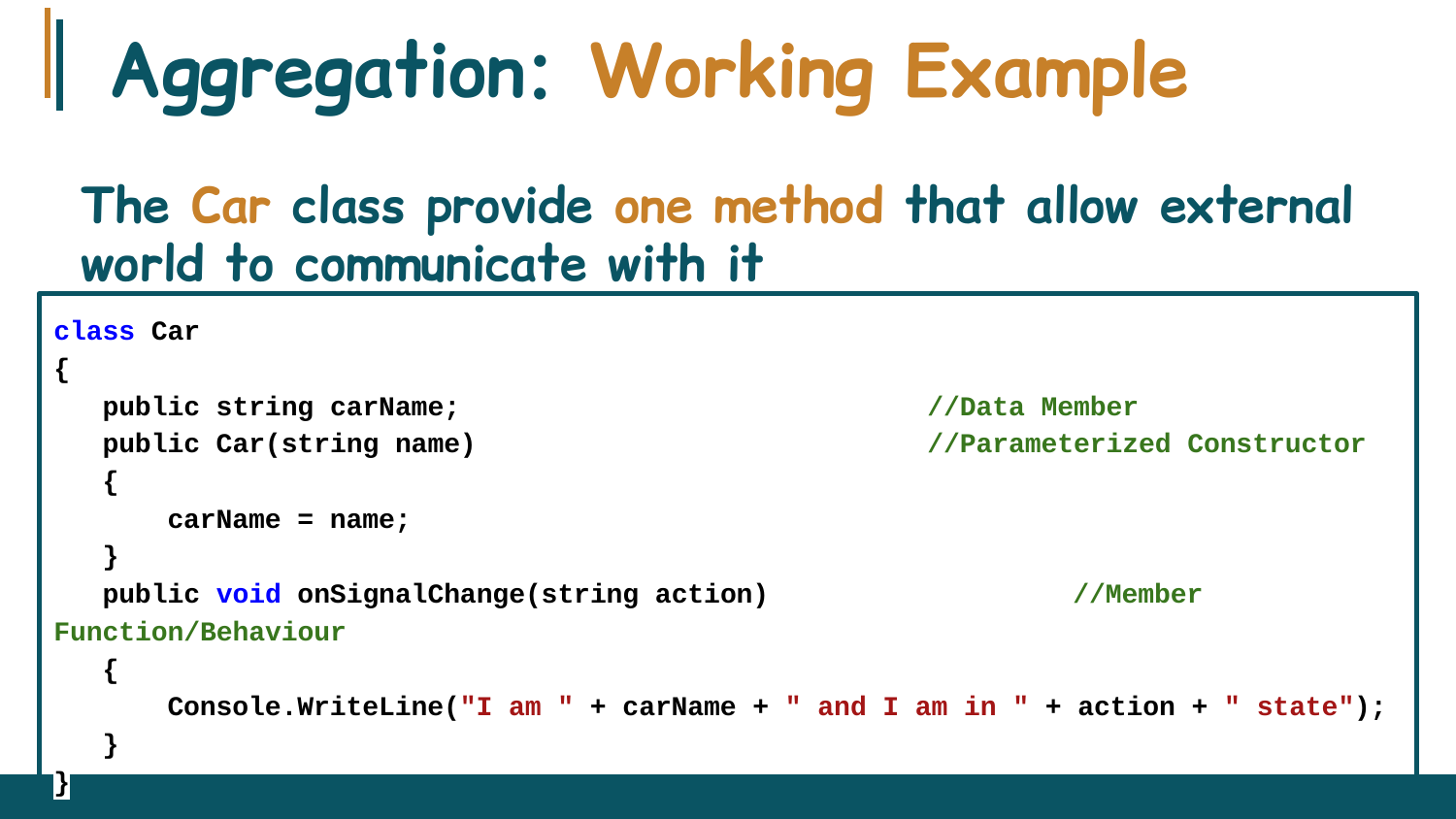

# Aggregation: Working Example
The Car class provide one method that allow external world to communicate with it
class Car
{
   public string carName;				//Data Member
   public Car(string name)				//Parameterized Constructor
   {
       carName = name;
   }
   public void onSignalChange(string action)			//Member Function/Behaviour
   {
       Console.WriteLine("I am " + carName + " and I am in " + action + " state");
   }
}